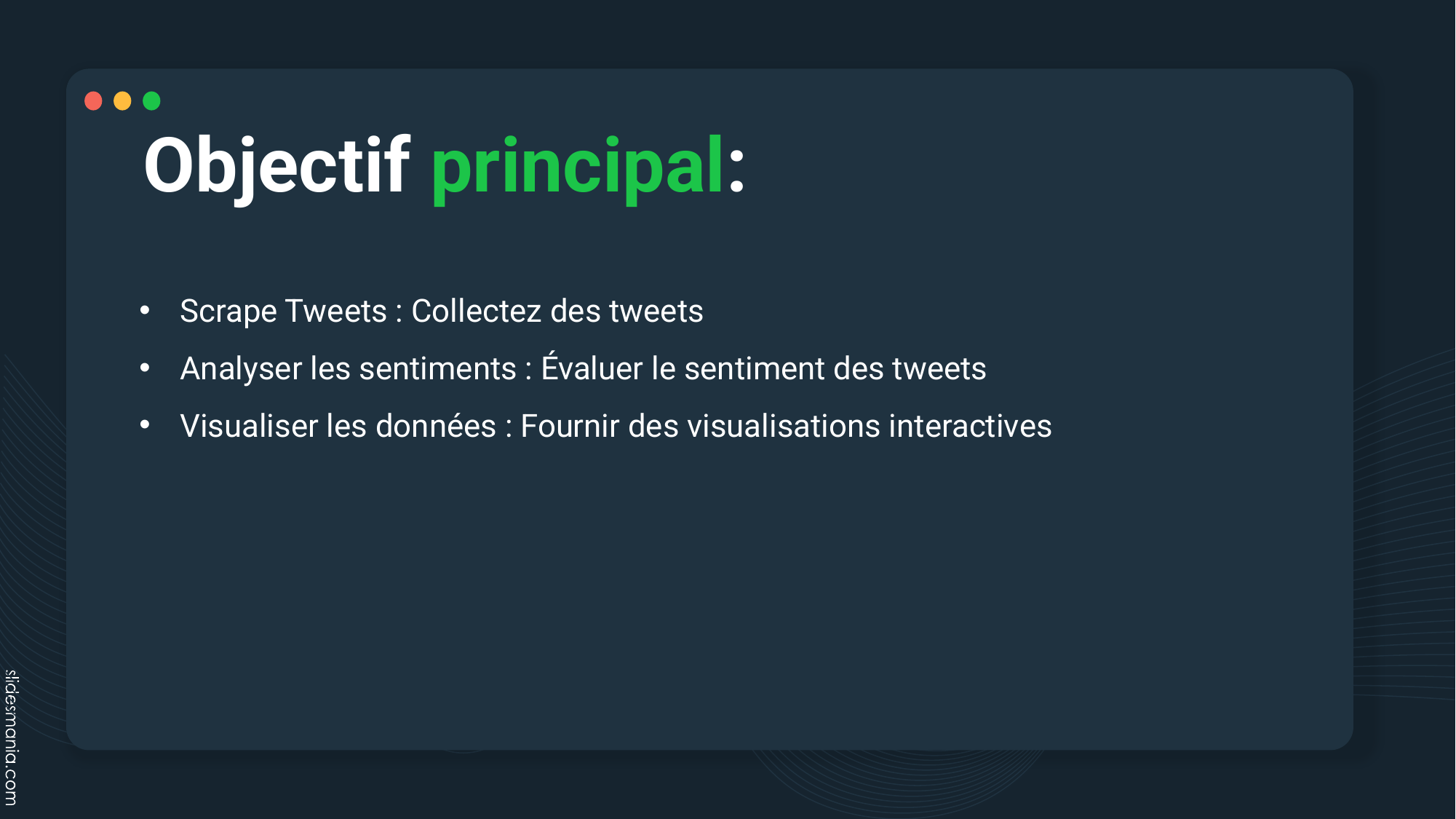

# Objectif principal:
Scrape Tweets : Collectez des tweets
Analyser les sentiments : Évaluer le sentiment des tweets
Visualiser les données : Fournir des visualisations interactives